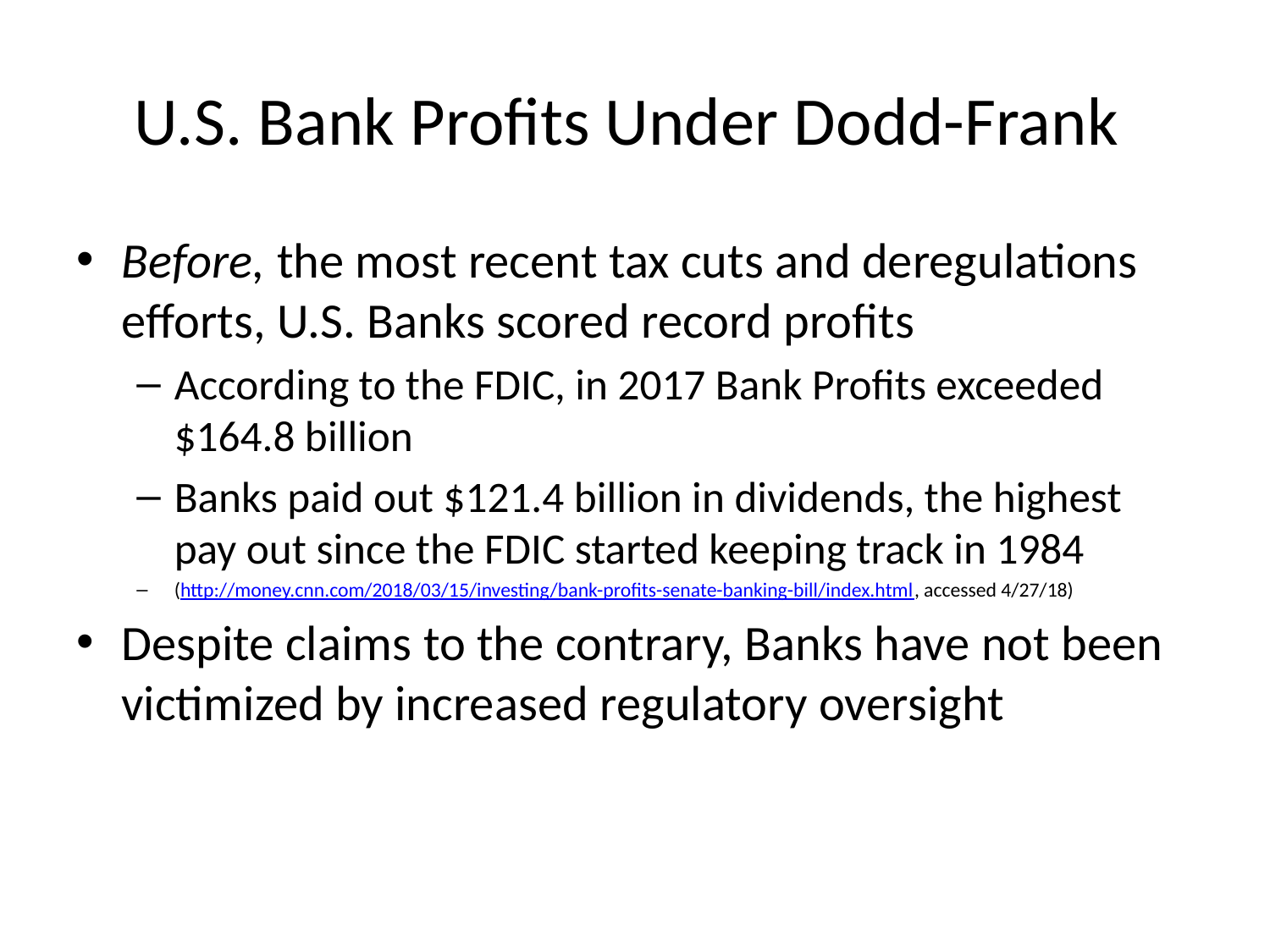

# U.S. Bank Profits Under Dodd-Frank
Before, the most recent tax cuts and deregulations efforts, U.S. Banks scored record profits
According to the FDIC, in 2017 Bank Profits exceeded $164.8 billion
Banks paid out $121.4 billion in dividends, the highest pay out since the FDIC started keeping track in 1984
(http://money.cnn.com/2018/03/15/investing/bank-profits-senate-banking-bill/index.html, accessed 4/27/18)
Despite claims to the contrary, Banks have not been victimized by increased regulatory oversight